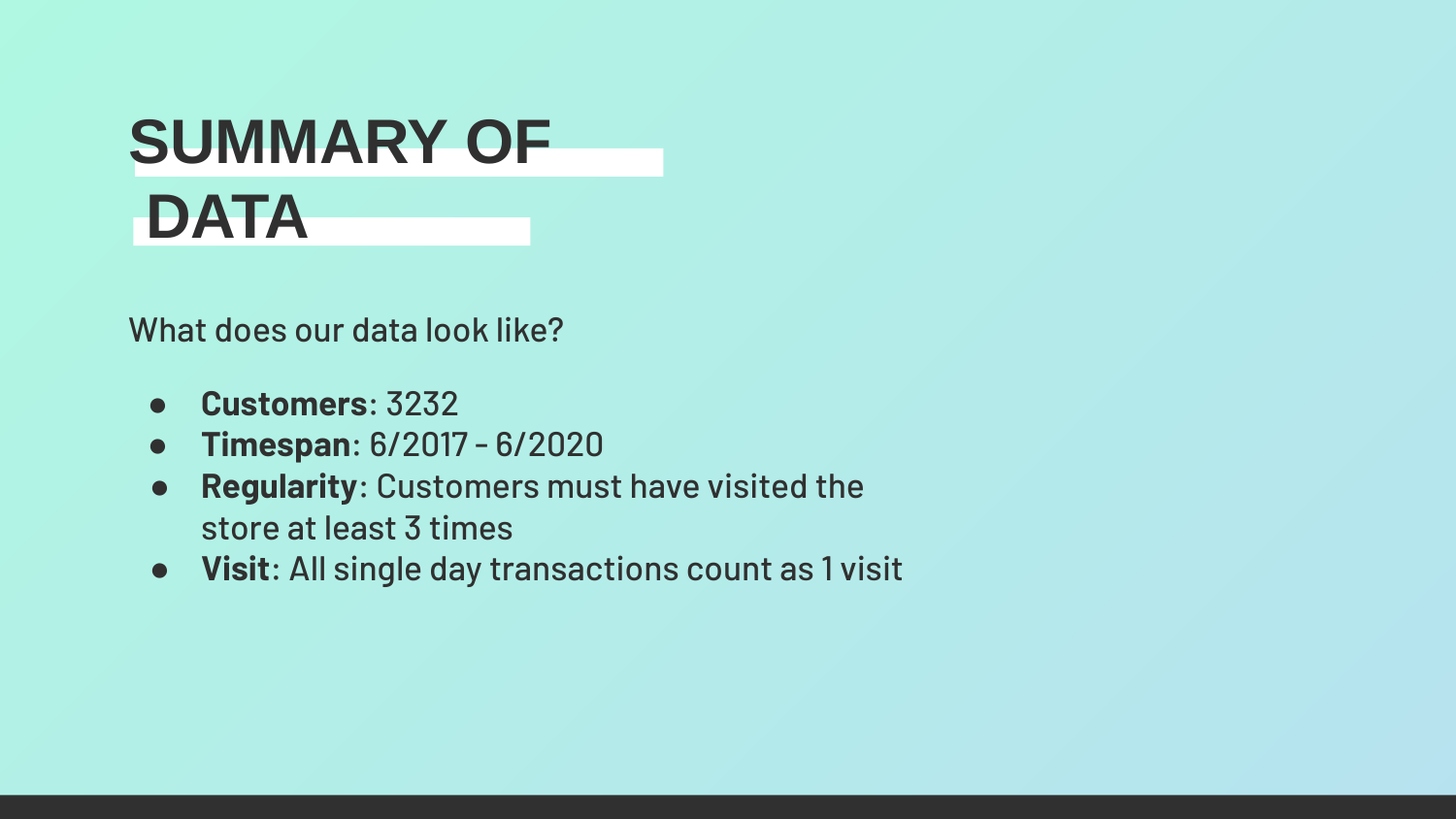

# SUMMARY OF
 DATA

What does our data look like?
Customers: 3232
Timespan: 6/2017 - 6/2020
Regularity: Customers must have visited the store at least 3 times
Visit: All single day transactions count as 1 visit